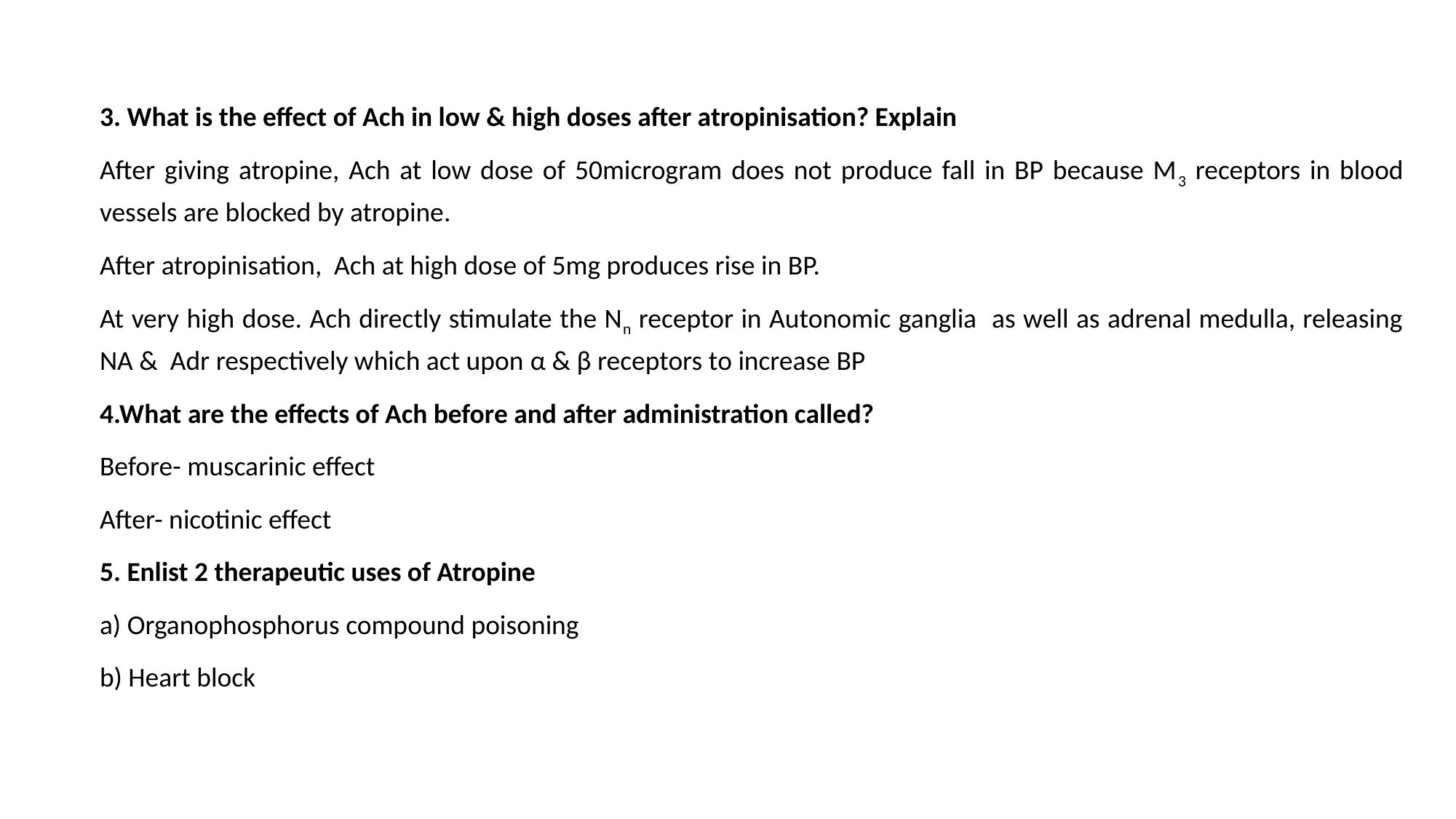

3. What is the effect of Ach in low & high doses after atropinisation? Explain
After giving atropine, Ach at low dose of 50microgram does not produce fall in BP because M3 receptors in blood vessels are blocked by atropine.
After atropinisation,  Ach at high dose of 5mg produces rise in BP.
At very high dose. Ach directly stimulate the Nn receptor in Autonomic ganglia  as well as adrenal medulla, releasing NA &  Adr respectively which act upon α & β receptors to increase BP
4.What are the effects of Ach before and after administration called?
Before- muscarinic effect
After- nicotinic effect
5. Enlist 2 therapeutic uses of Atropine
a) Organophosphorus compound poisoning
b) Heart block